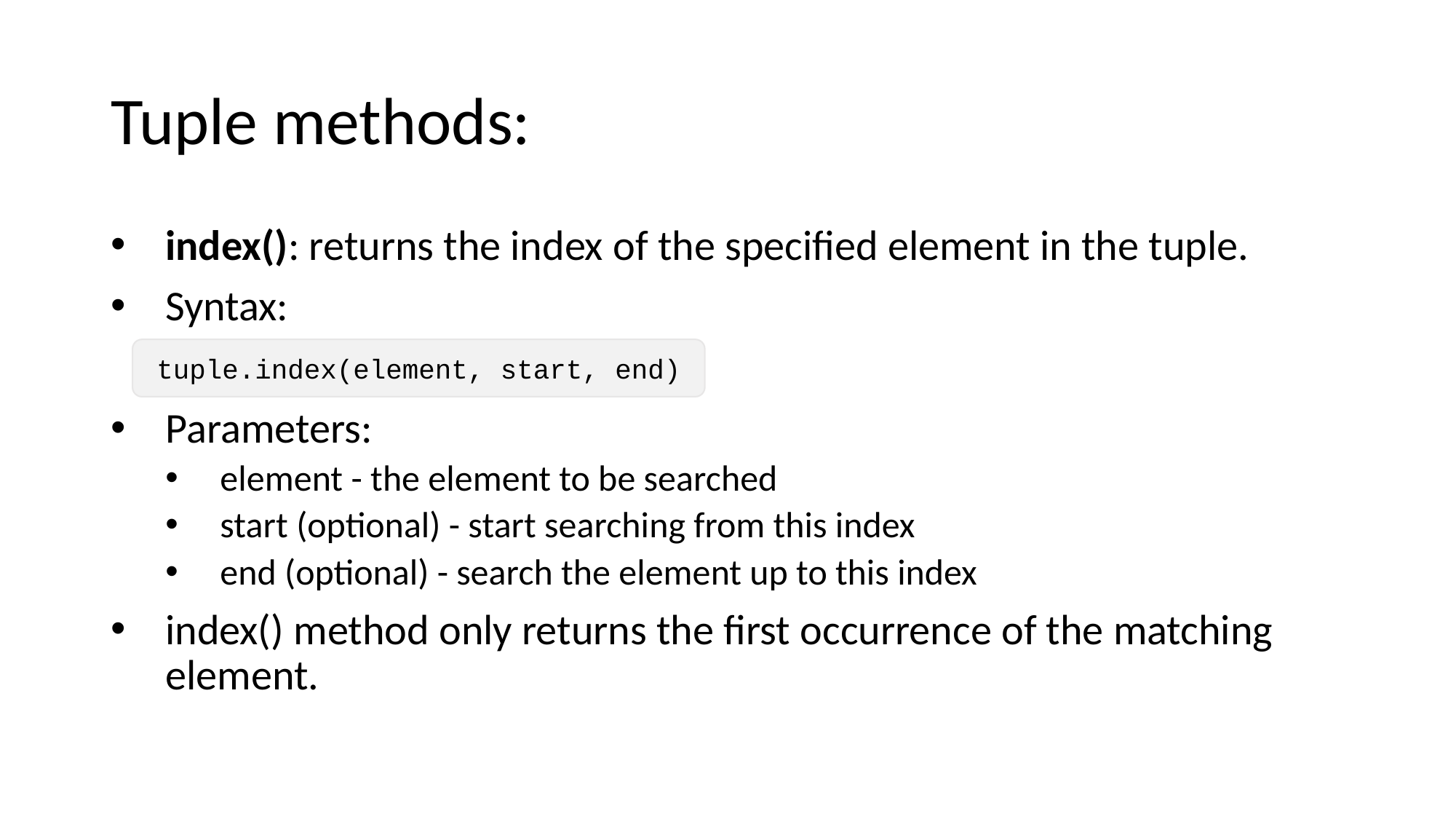

# Tuple methods:
index(): returns the index of the specified element in the tuple.
Syntax:

Parameters:
element - the element to be searched
start (optional) - start searching from this index
end (optional) - search the element up to this index
index() method only returns the first occurrence of the matching element.

tuple.index(element, start, end)